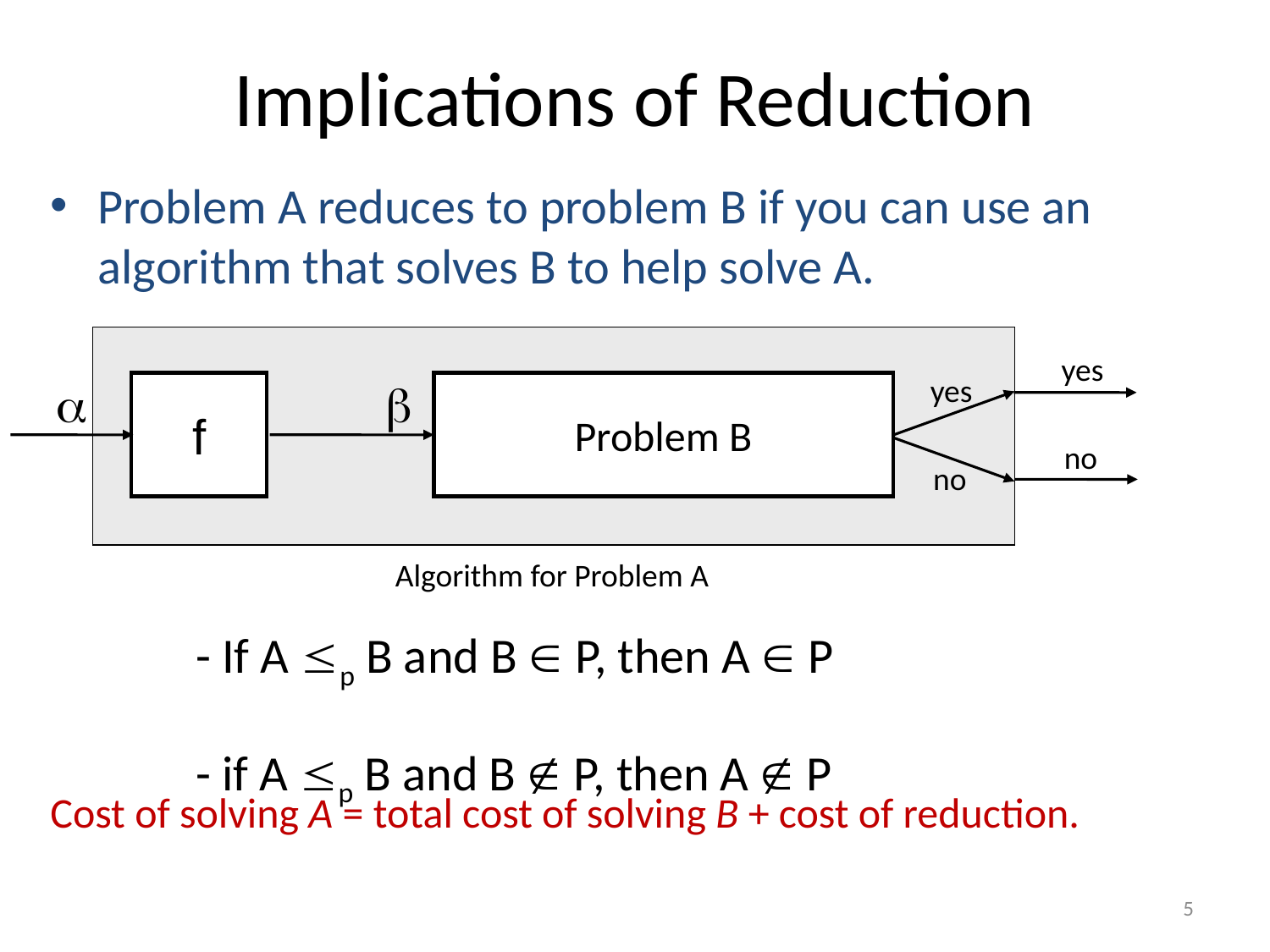

# Implications of Reduction
Problem A reduces to problem B if you can use an algorithm that solves B to help solve A.

Cost of solving A = total cost of solving B + cost of reduction.

yes
yes
α
β
f
Problem B

no

no

Algorithm for Problem A

     - If A ≤p B and B ∈ P, then A ∈ P
     - if A ≤p B and B ∉ P, then A ∉ P

5